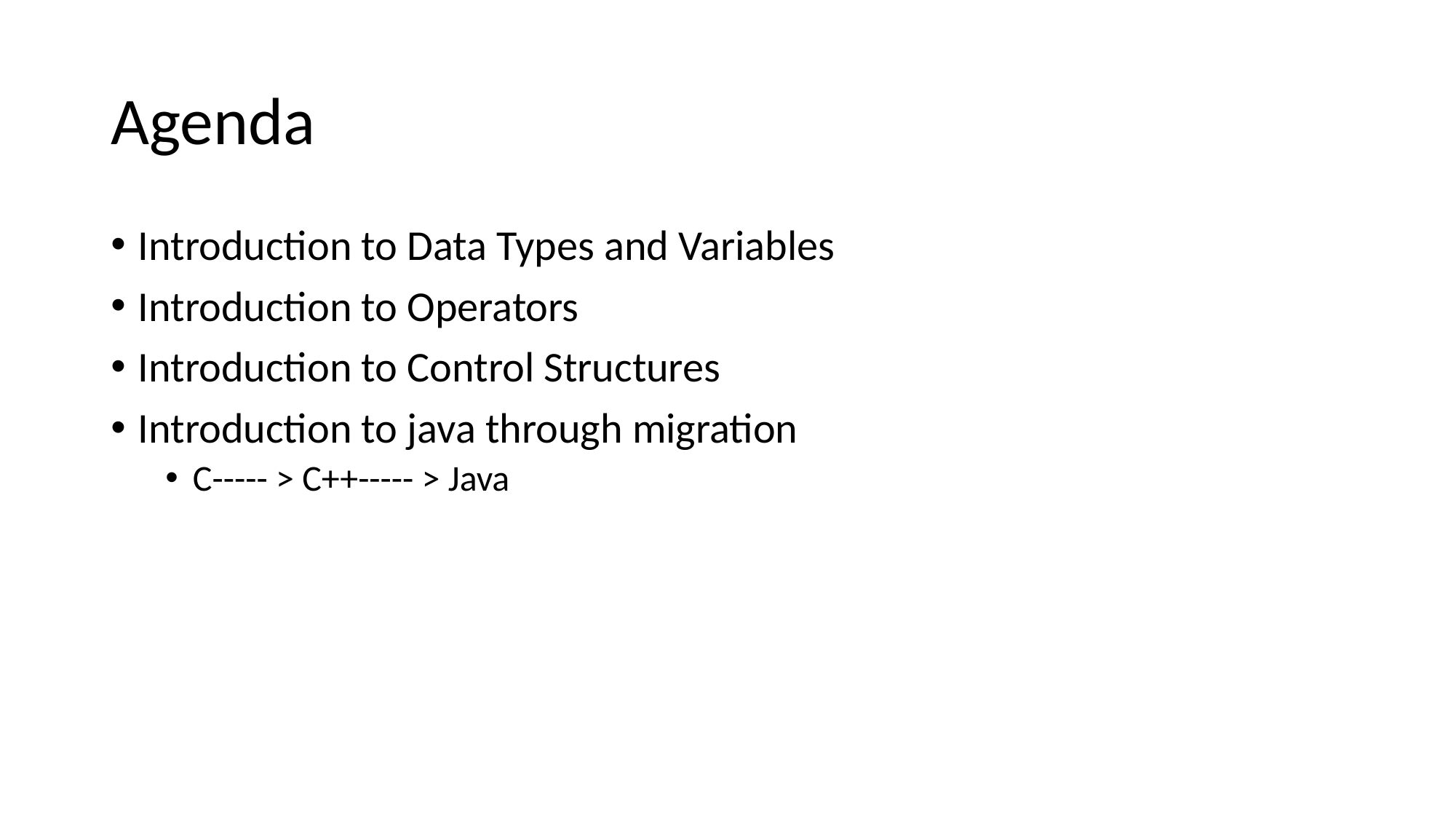

# Agenda
Introduction to Data Types and Variables
Introduction to Operators
Introduction to Control Structures
Introduction to java through migration
C----- > C++----- > Java